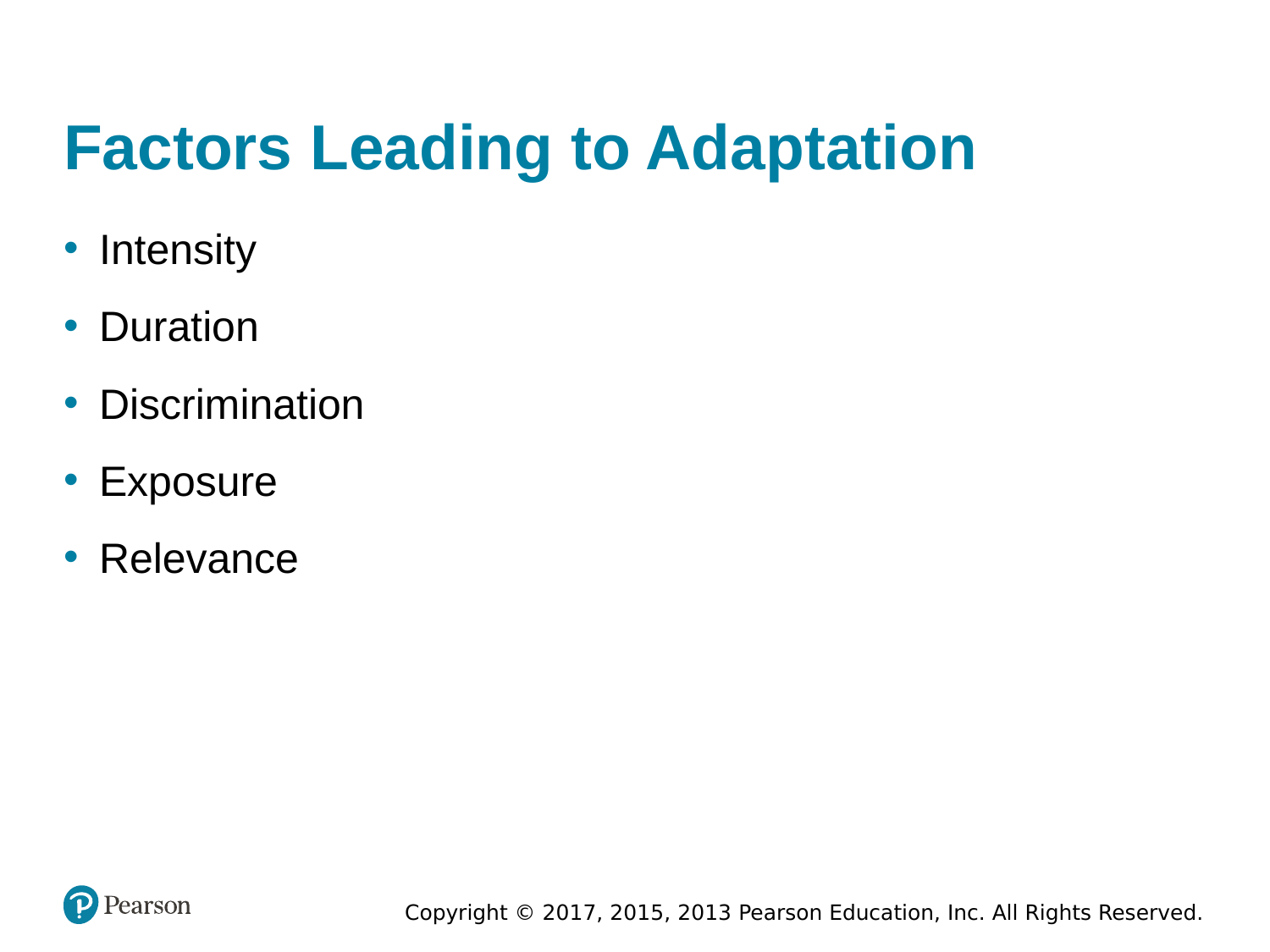

# Factors Leading to Adaptation
Intensity
Duration
Discrimination
Exposure
Relevance